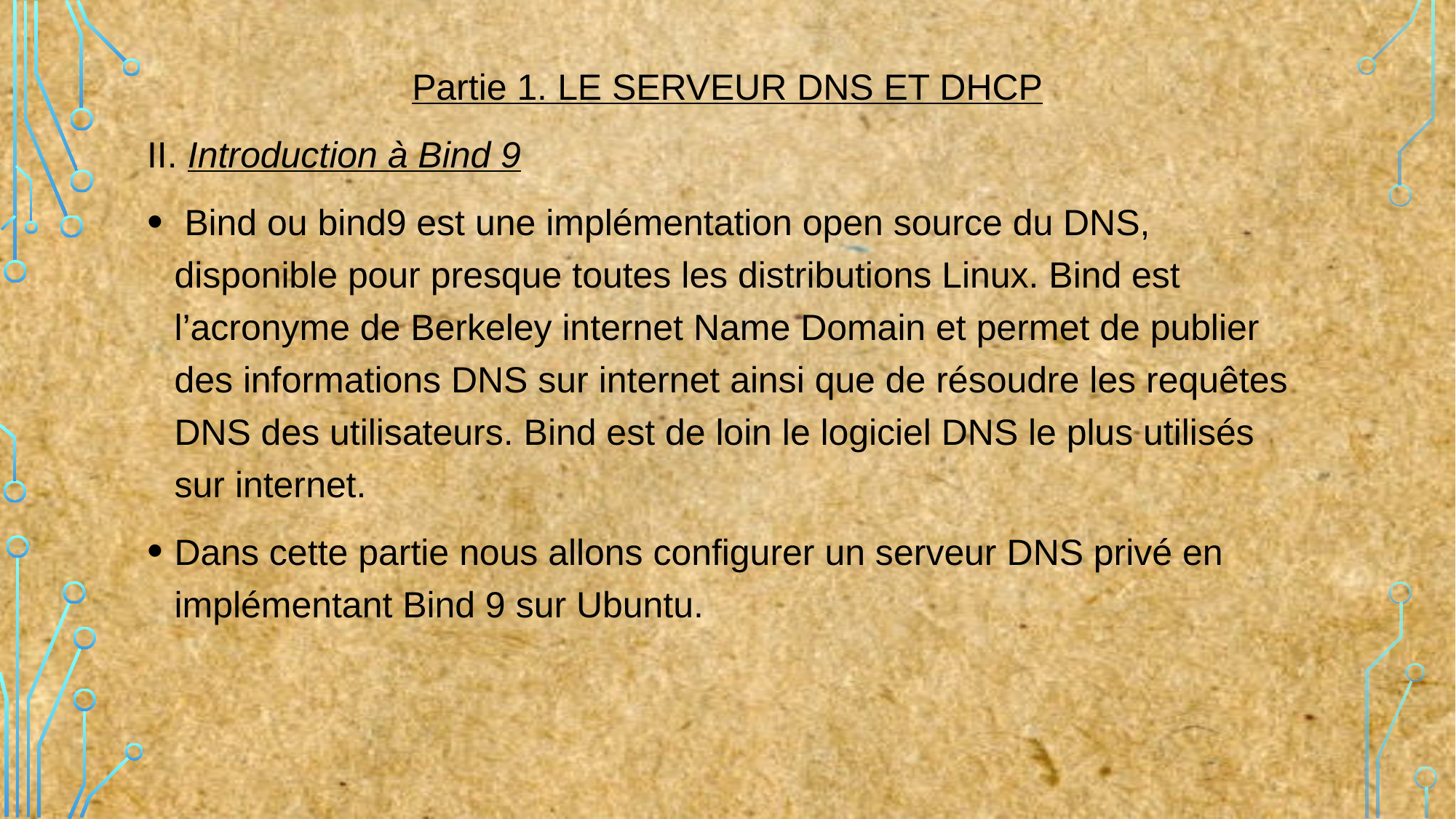

# Partie 1. LE SERVEUR DNS ET DHCP
II. Introduction à Bind 9
 Bind ou bind9 est une implémentation open source du DNS, disponible pour presque toutes les distributions Linux. Bind est l’acronyme de Berkeley internet Name Domain et permet de publier des informations DNS sur internet ainsi que de résoudre les requêtes DNS des utilisateurs. Bind est de loin le logiciel DNS le plus utilisés sur internet.
Dans cette partie nous allons configurer un serveur DNS privé en implémentant Bind 9 sur Ubuntu.